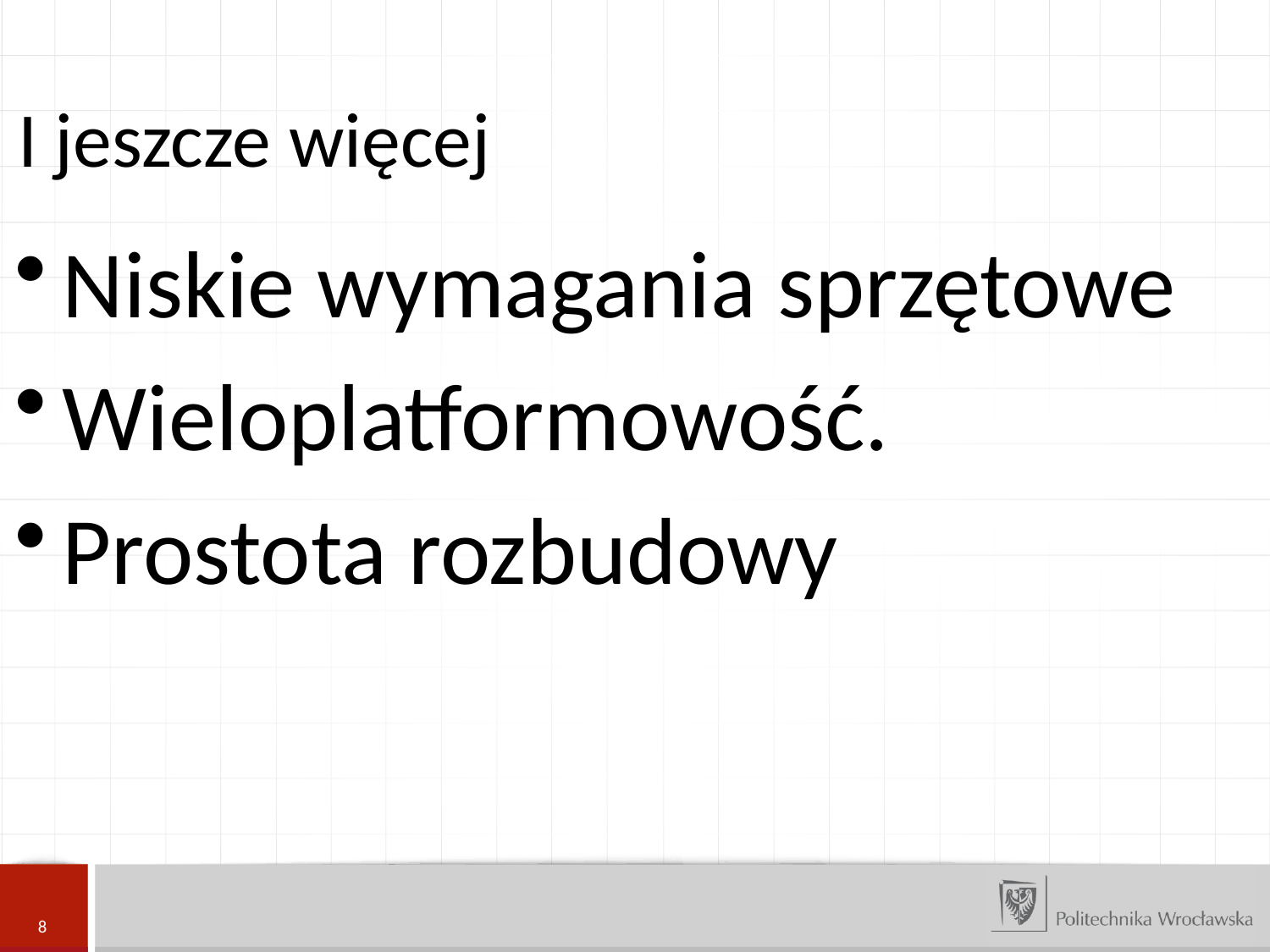

I jeszcze więcej
Niskie wymagania sprzętowe
Wieloplatformowość.
Prostota rozbudowy